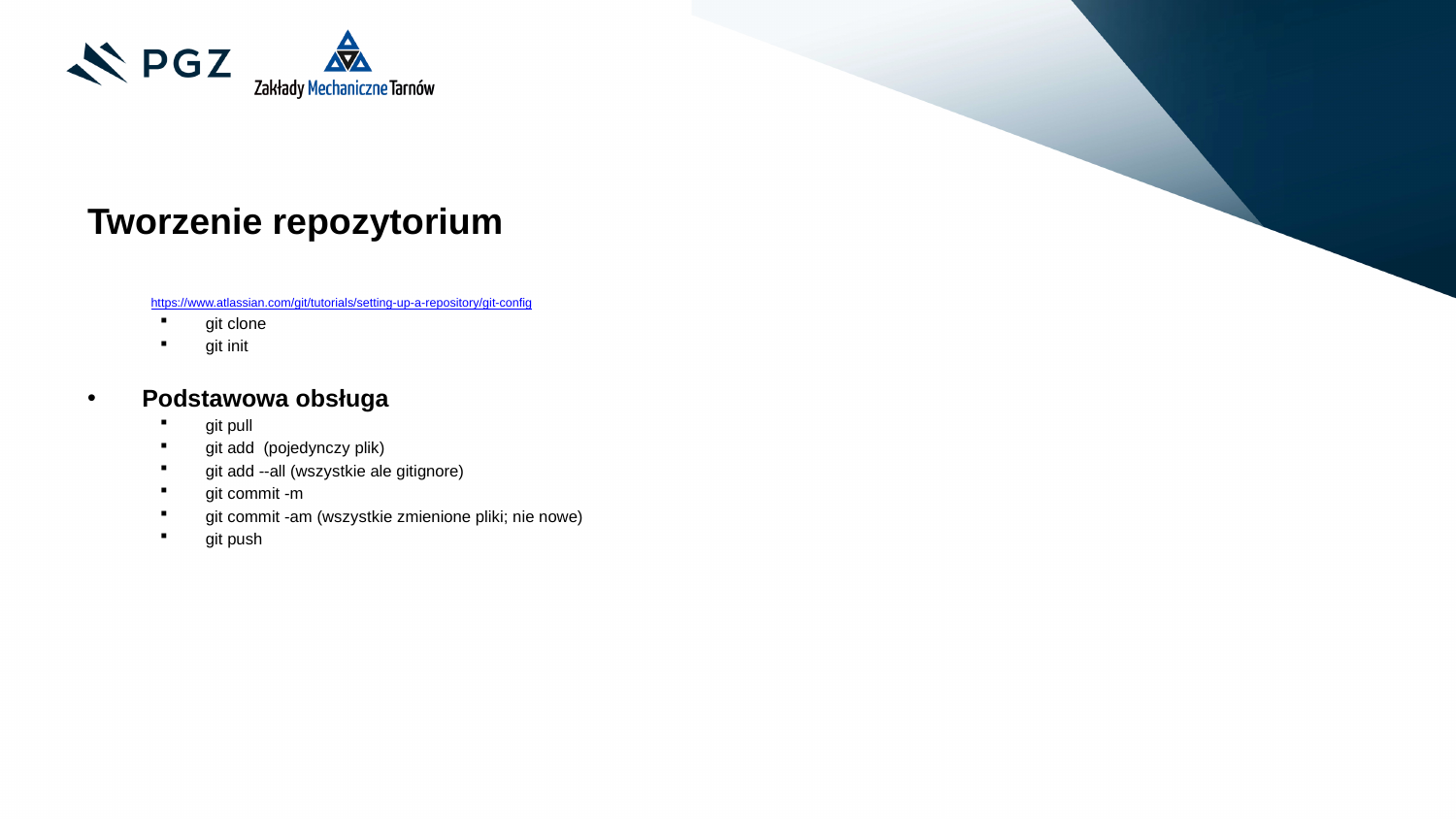

Tworzenie repozytorium

https://www.atlassian.com/git/tutorials/setting-up-a-repository/git-config
git clone
git init

Podstawowa obsługa
git pull
git add  (pojedynczy plik)
git add --all (wszystkie ale gitignore)
git commit -m
git commit -am (wszystkie zmienione pliki; nie nowe)
git push